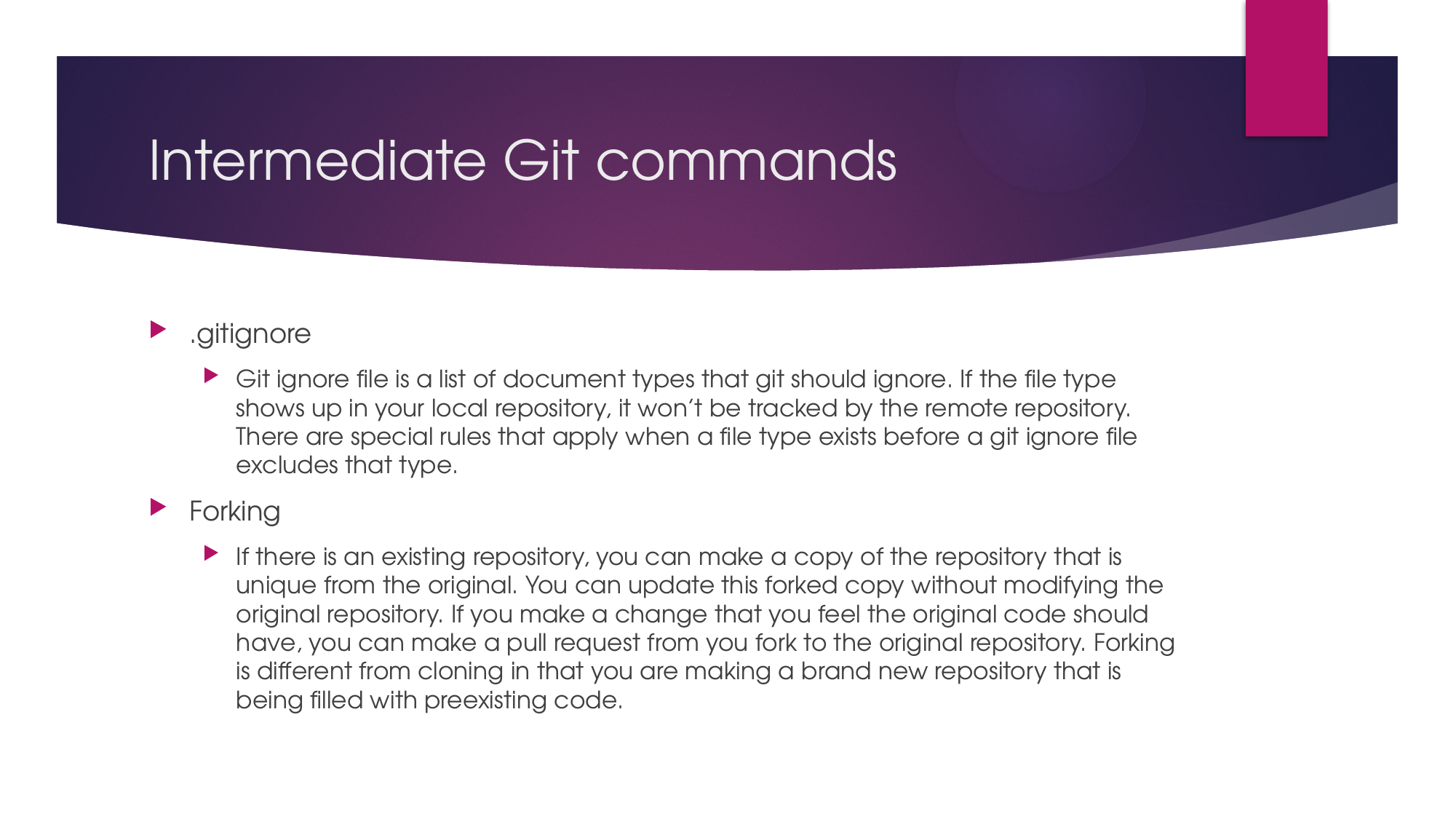

# Intermediate Git commands
.gitignore
Git ignore file is a list of document types that git should ignore. If the file type shows up in your local repository, it won’t be tracked by the remote repository. There are special rules that apply when a file type exists before a git ignore file excludes that type.
Forking
If there is an existing repository, you can make a copy of the repository that is unique from the original. You can update this forked copy without modifying the original repository. If you make a change that you feel the original code should have, you can make a pull request from you fork to the original repository. Forking is different from cloning in that you are making a brand new repository that is being filled with preexisting code.